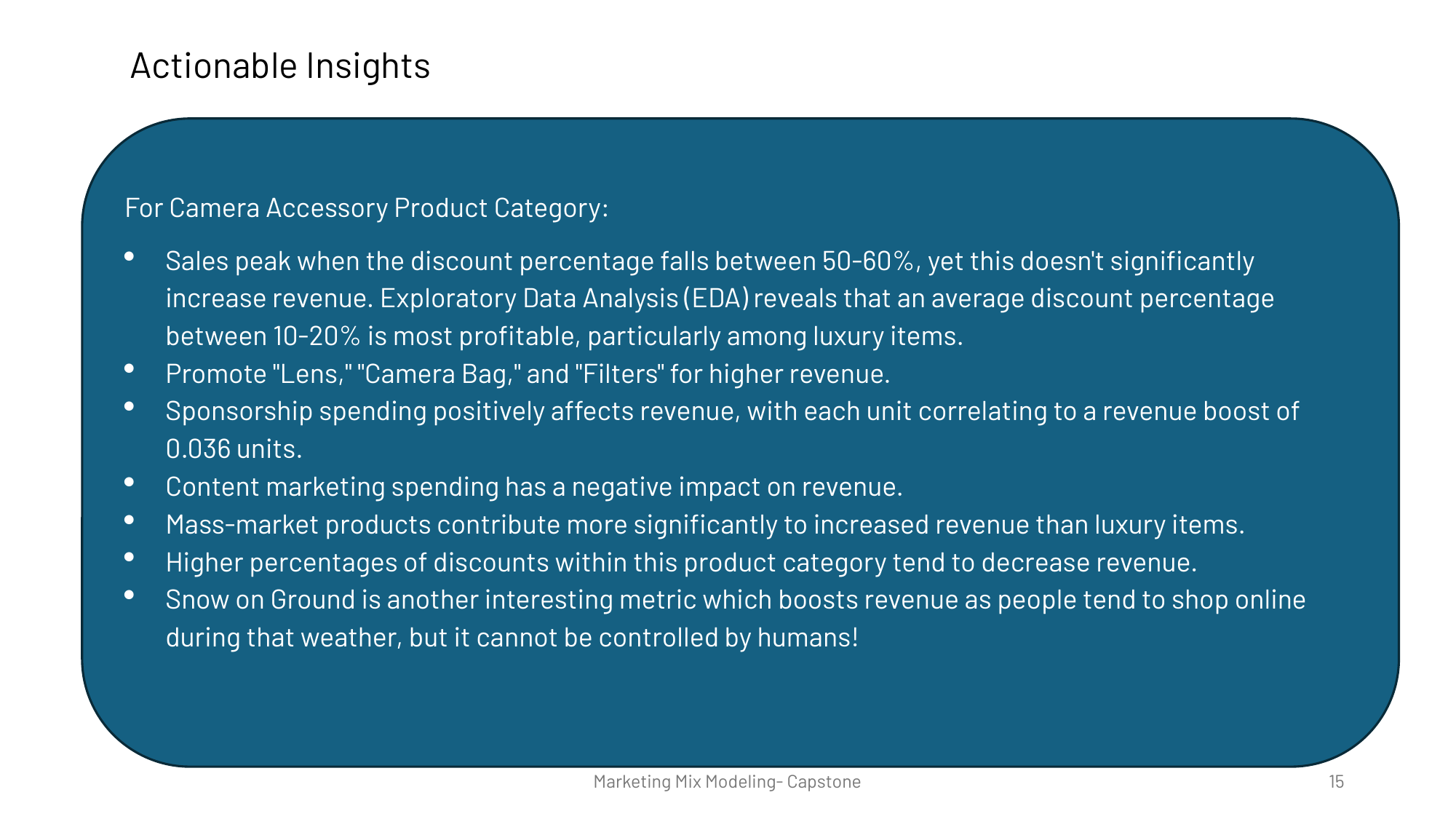

Actionable Insights
For Camera Accessory Product Category:
Sales peak when the discount percentage falls between 50-60%, yet this doesn't significantly increase revenue. Exploratory Data Analysis (EDA) reveals that an average discount percentage between 10-20% is most profitable, particularly among luxury items.
Promote "Lens," "Camera Bag," and "Filters" for higher revenue.
Sponsorship spending positively affects revenue, with each unit correlating to a revenue boost of 0.036 units.
Content marketing spending has a negative impact on revenue.
Mass-market products contribute more significantly to increased revenue than luxury items.
Higher percentages of discounts within this product category tend to decrease revenue.
Snow on Ground is another interesting metric which boosts revenue as people tend to shop online during that weather, but it cannot be controlled by humans!

Marketing Mix Modeling- Capstone
15